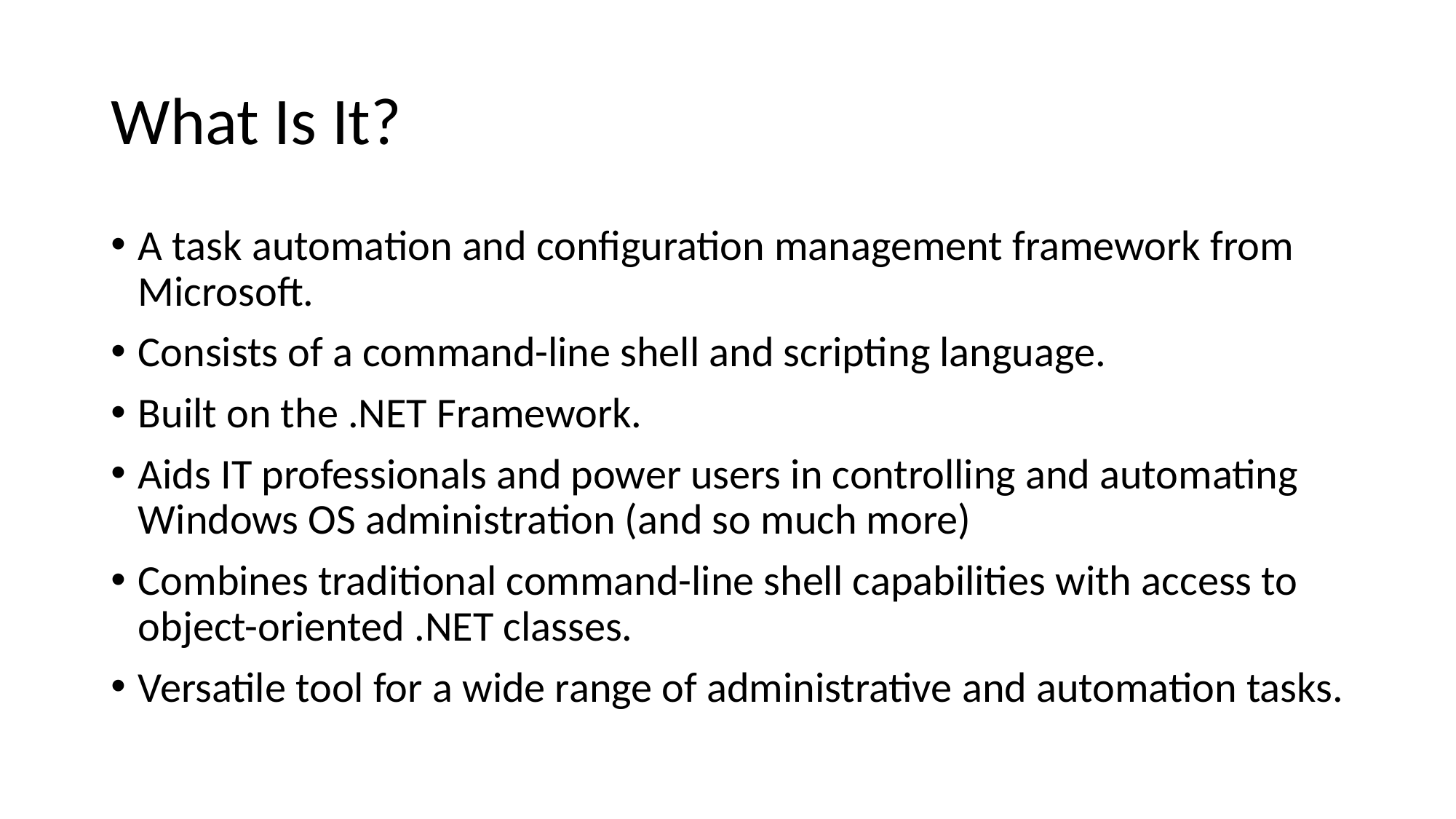

# What Is It?
A task automation and configuration management framework from Microsoft.
Consists of a command-line shell and scripting language.
Built on the .NET Framework.
Aids IT professionals and power users in controlling and automating Windows OS administration (and so much more)
Combines traditional command-line shell capabilities with access to object-oriented .NET classes.
Versatile tool for a wide range of administrative and automation tasks.